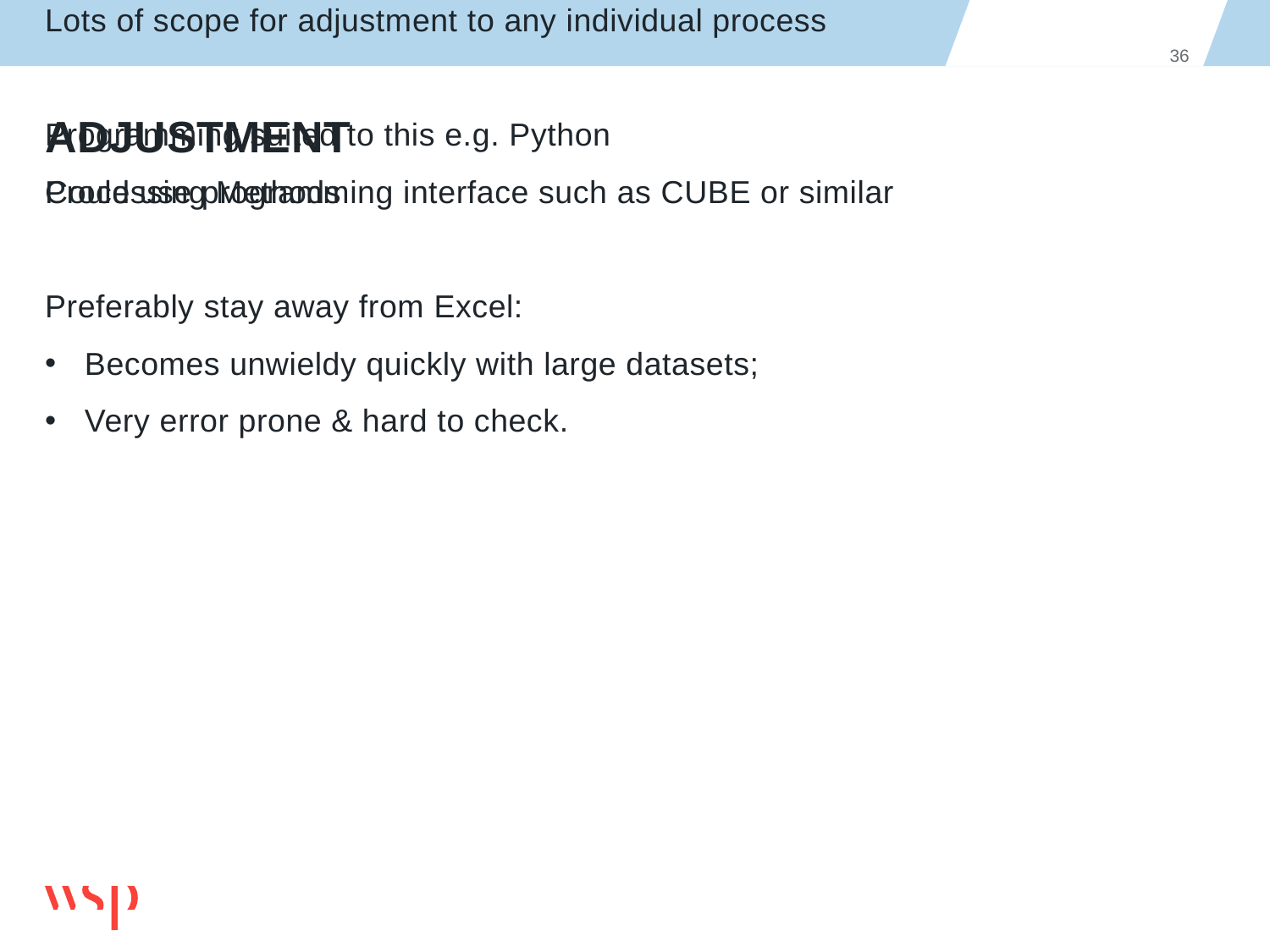

36
# Adjustment
Processing Methods
Lots of steps to the process
Lots of scope for adjustment to any individual process

Programming suited to this e.g. Python
Could use programming interface such as CUBE or similar

Preferably stay away from Excel:
Becomes unwieldy quickly with large datasets;
Very error prone & hard to check.